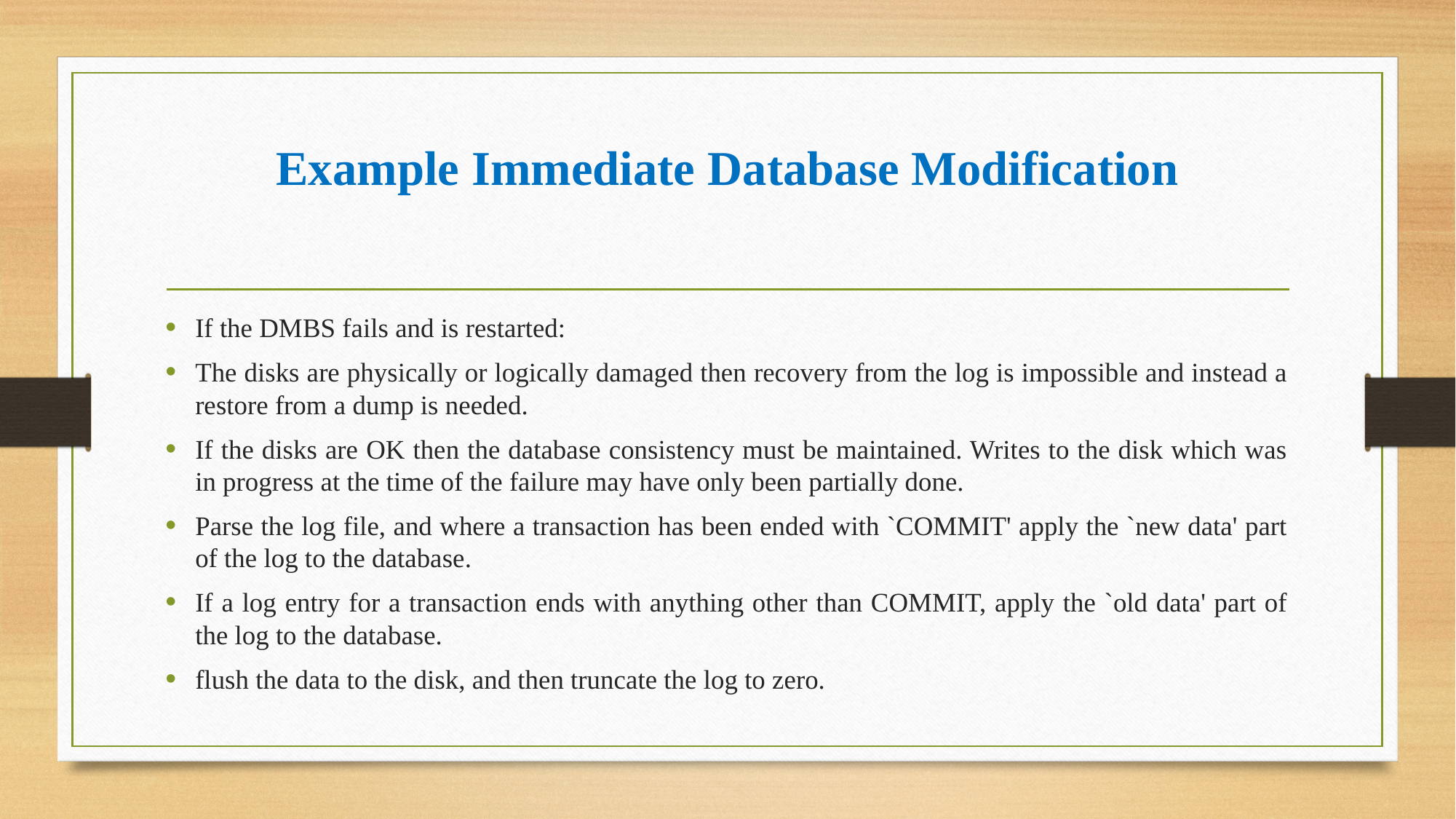

# Example Immediate Database Modification
If the DMBS fails and is restarted:
The disks are physically or logically damaged then recovery from the log is impossible and instead a restore from a dump is needed.
If the disks are OK then the database consistency must be maintained. Writes to the disk which was in progress at the time of the failure may have only been partially done.
Parse the log file, and where a transaction has been ended with `COMMIT' apply the `new data' part of the log to the database.
If a log entry for a transaction ends with anything other than COMMIT, apply the `old data' part of the log to the database.
flush the data to the disk, and then truncate the log to zero.